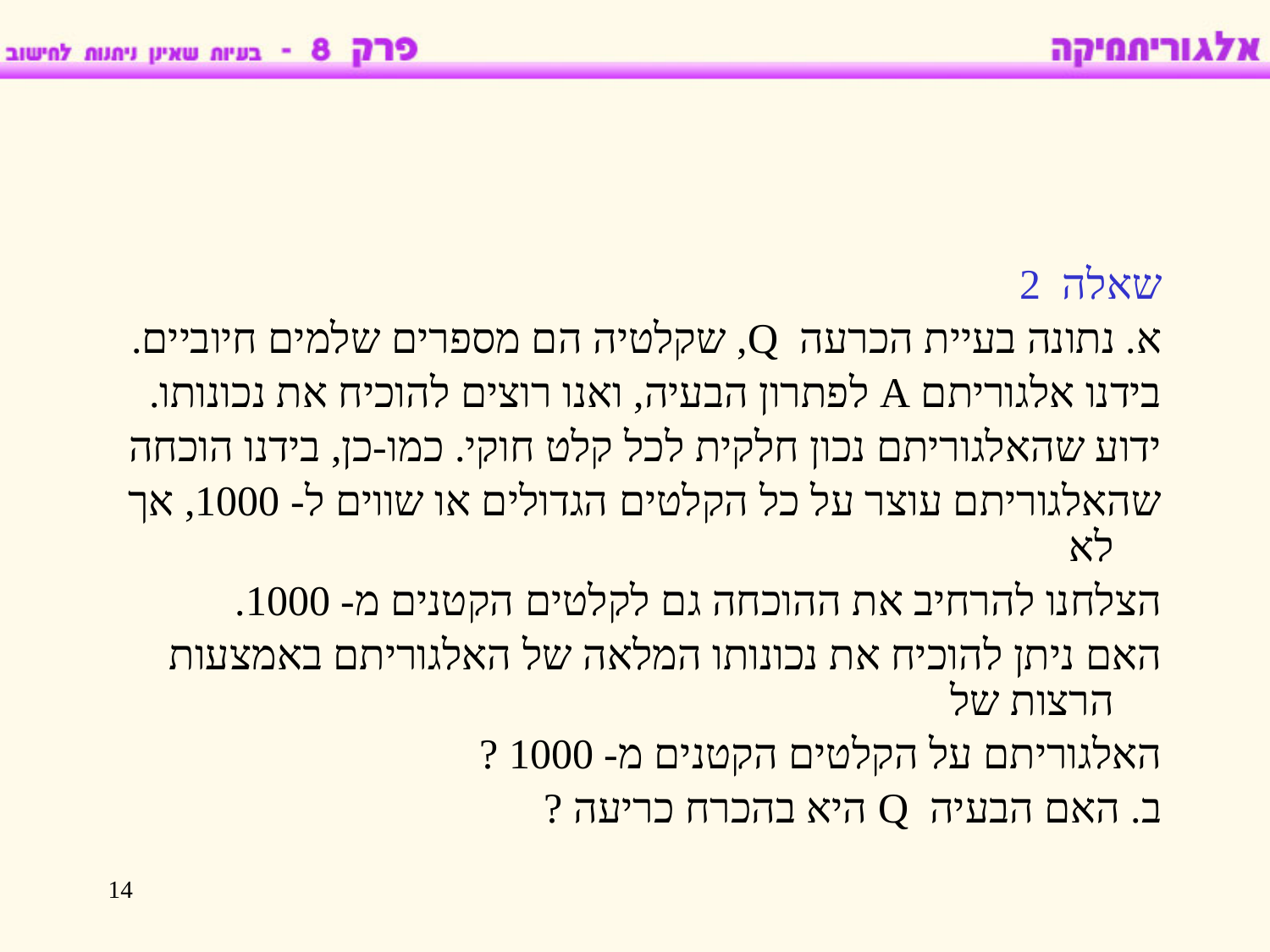

#
שאלה  2
א. נתונה בעיית הכרעה  Q, שקלטיה הם מספרים שלמים חיוביים.
בידנו אלגוריתם A לפתרון הבעיה, ואנו רוצים להוכיח את נכונותו.
ידוע שהאלגוריתם נכון חלקית לכל קלט חוקי. כמו-כן, בידנו הוכחה
שהאלגוריתם עוצר על כל הקלטים הגדולים או שווים ל- 1000, אך לא
הצלחנו להרחיב את ההוכחה גם לקלטים הקטנים מ- 1000.
האם ניתן להוכיח את נכונותו המלאה של האלגוריתם באמצעות הרצות של
האלגוריתם על הקלטים הקטנים מ- 1000 ?
ב. האם הבעיה  Q היא בהכרח כריעה ?
14